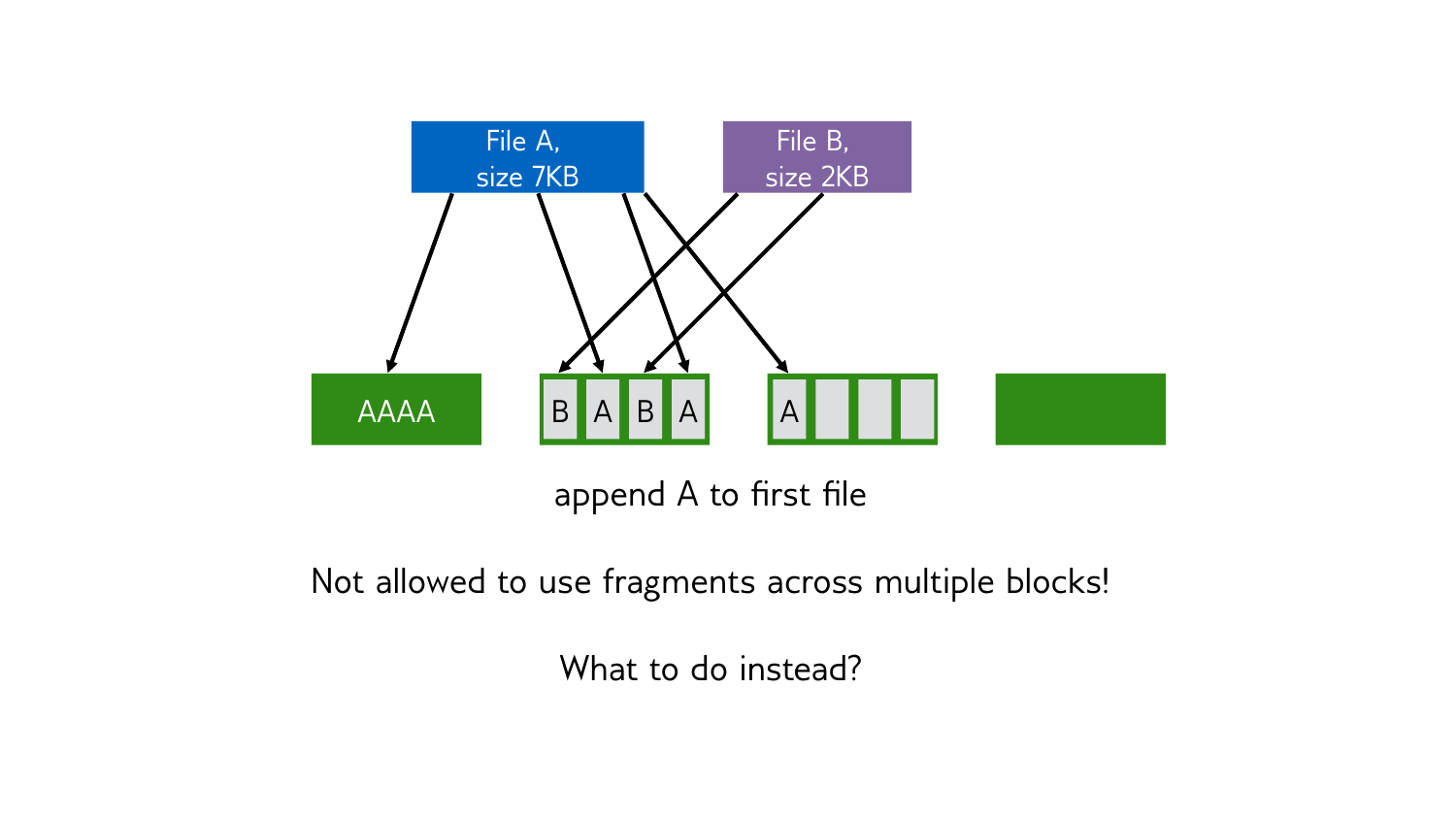

File A,
size 7KB
File B,
size 2KB

AAAA

B
A
B
A
A

append A to first file

Not allowed to use fragments across multiple blocks!

What to do instead?